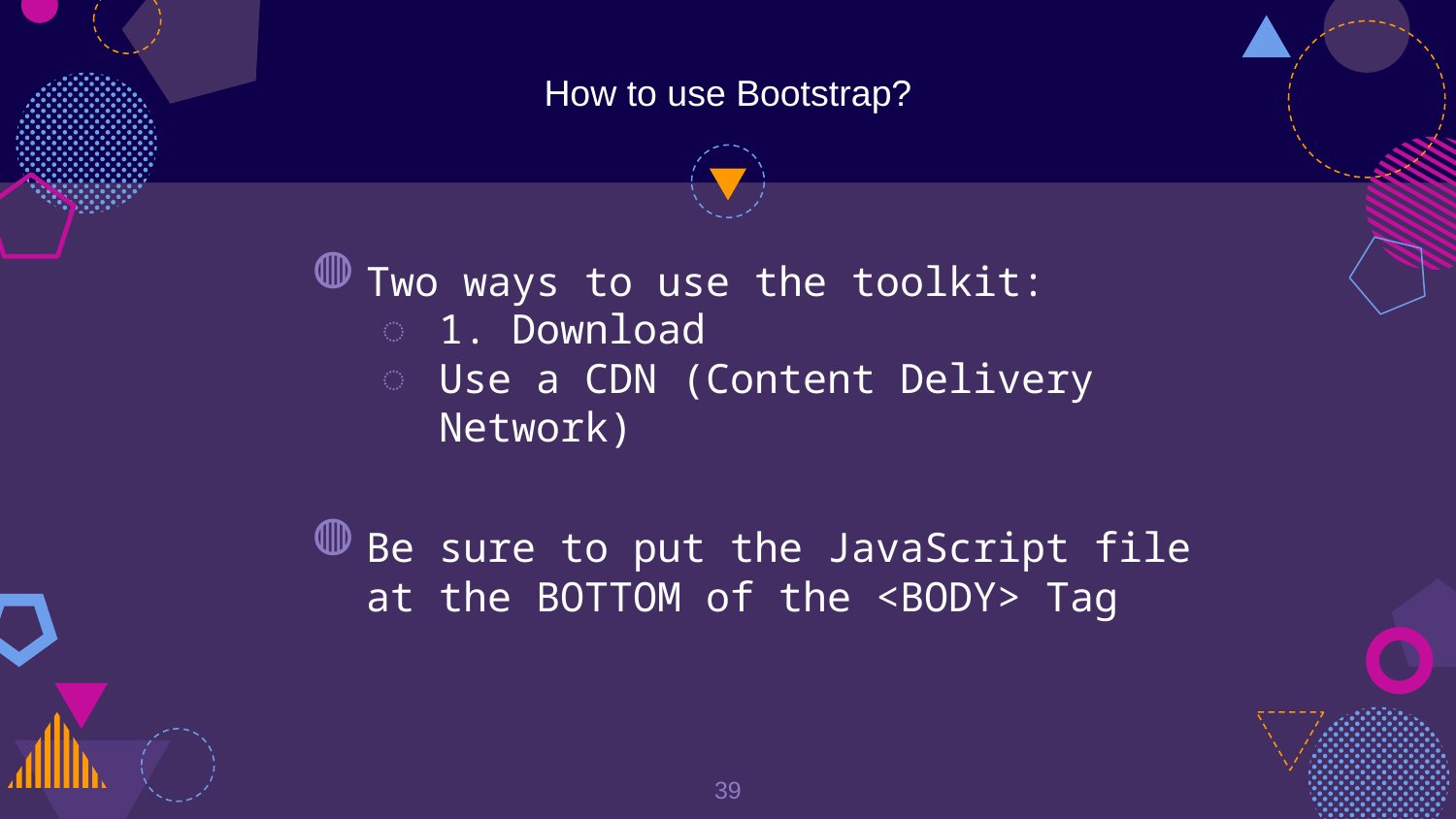

# How to use Bootstrap?
Two ways to use the toolkit:
1. Download
Use a CDN (Content Delivery Network)

Be sure to put the JavaScript file at the BOTTOM of the <BODY> Tag

39